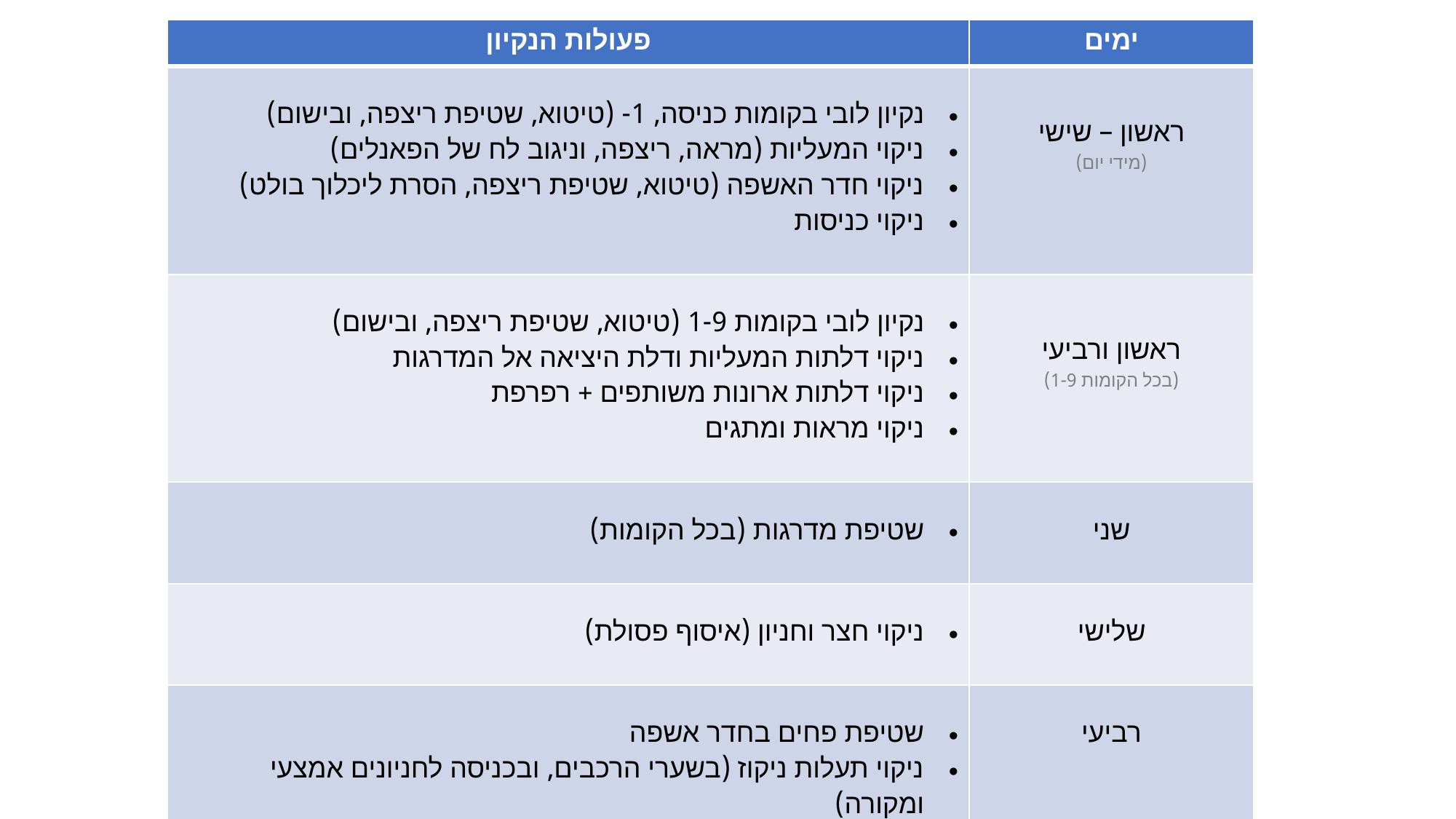

| פעולות הנקיון | ימים |
| --- | --- |
| נקיון לובי בקומות כניסה, 1- (טיטוא, שטיפת ריצפה, ובישום) ניקוי המעליות (מראה, ריצפה, וניגוב לח של הפאנלים) ניקוי חדר האשפה (טיטוא, שטיפת ריצפה, הסרת ליכלוך בולט) ניקוי כניסות | ראשון – שישי (מידי יום) |
| נקיון לובי בקומות 1-9 (טיטוא, שטיפת ריצפה, ובישום) ניקוי דלתות המעליות ודלת היציאה אל המדרגות ניקוי דלתות ארונות משותפים + רפרפת ניקוי מראות ומתגים | ראשון ורביעי (בכל הקומות 1-9) |
| שטיפת מדרגות (בכל הקומות) | שני |
| ניקוי חצר וחניון (איסוף פסולת) | שלישי |
| שטיפת פחים בחדר אשפה ניקוי תעלות ניקוז (בשערי הרכבים, ובכניסה לחניונים אמצעי ומקורה) | רביעי |